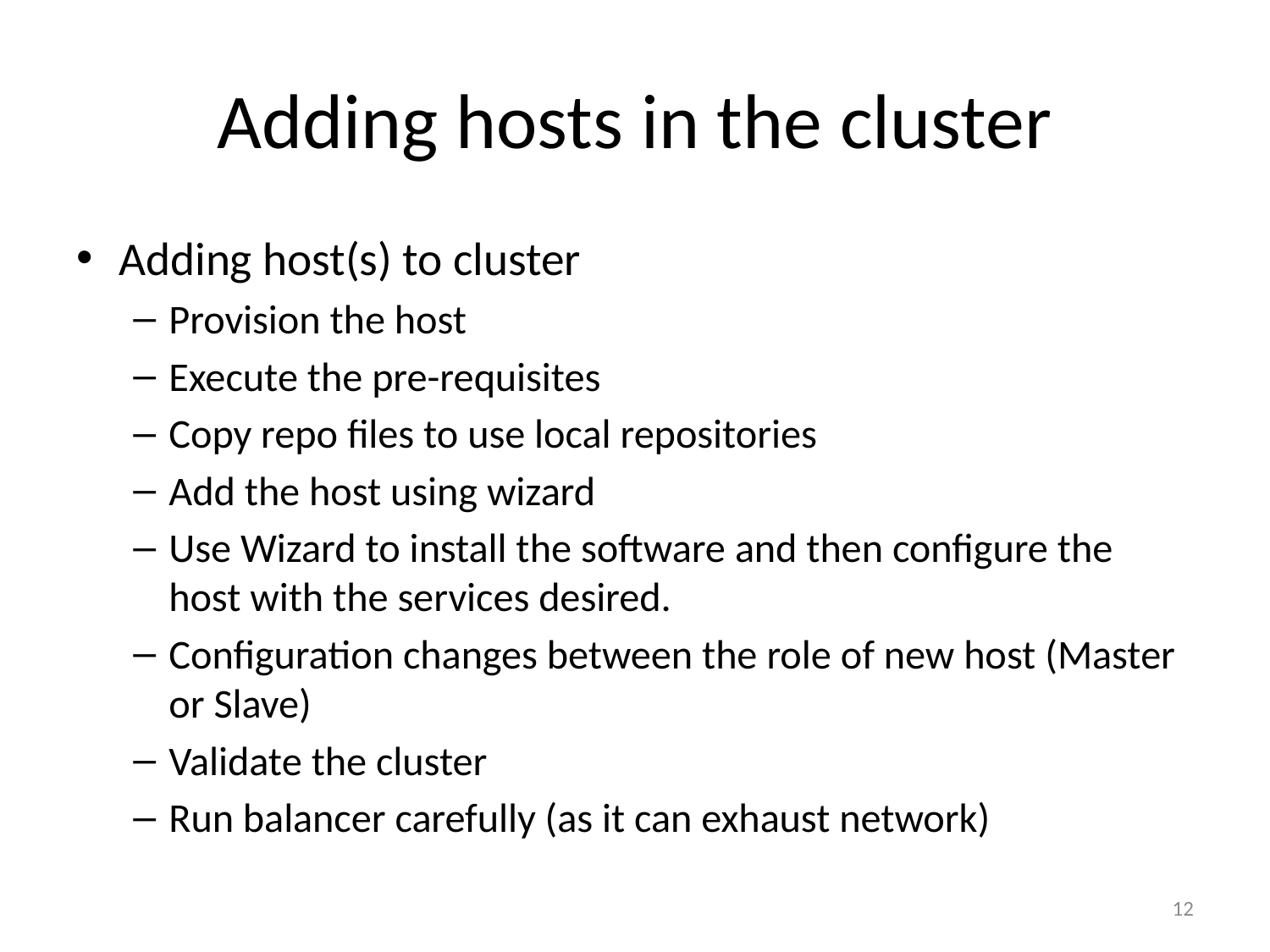

# Adding hosts in the cluster
Adding host(s) to cluster
Provision the host
Execute the pre-requisites
Copy repo files to use local repositories
Add the host using wizard
Use Wizard to install the software and then configure the host with the services desired.
Configuration changes between the role of new host (Master or Slave)
Validate the cluster
Run balancer carefully (as it can exhaust network)

12